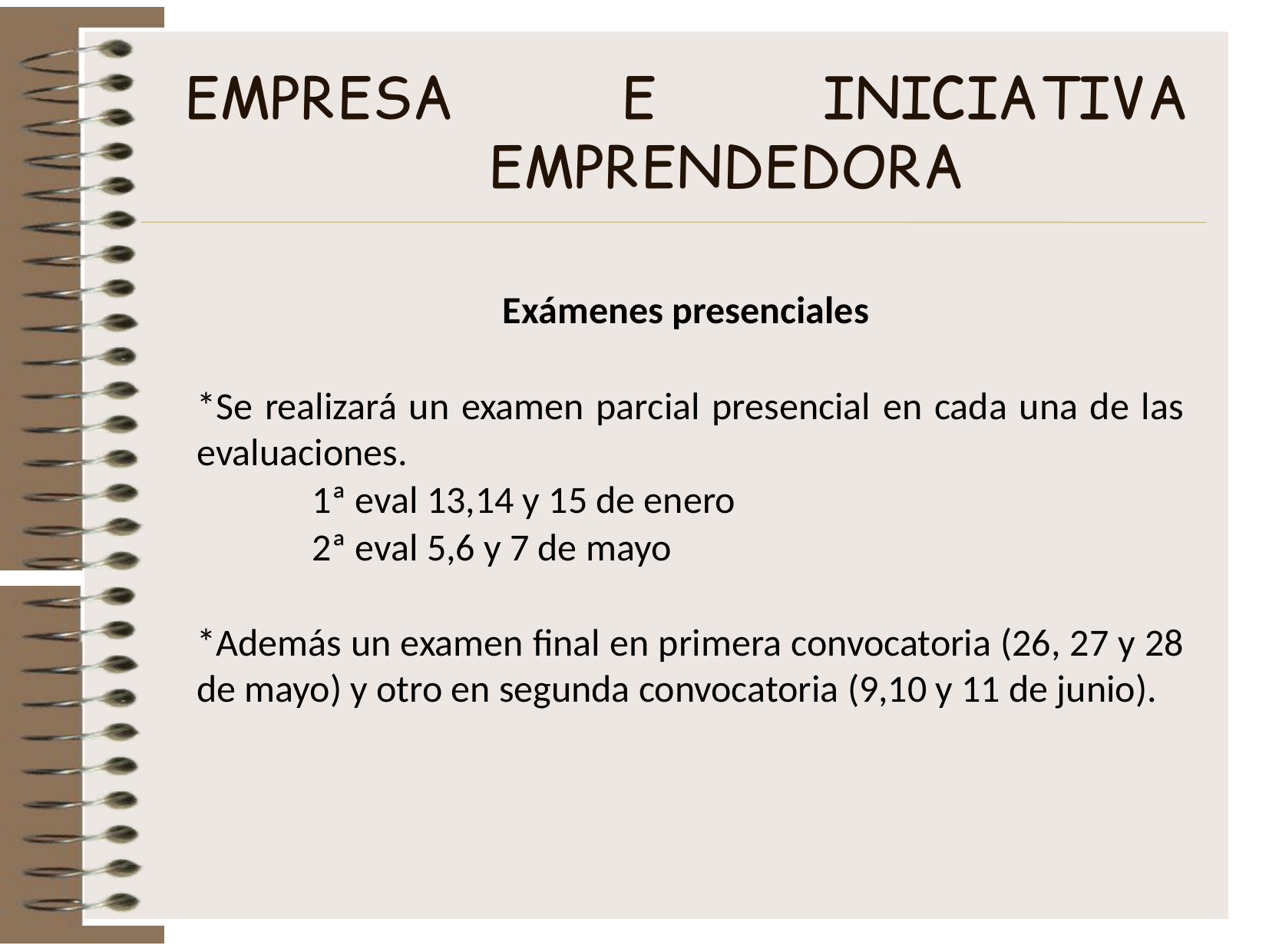

EMPRESA E INICIATIVA EMPRENDEDORA
Exámenes presenciales

*Se realizará un examen parcial presencial en cada una de las evaluaciones.
	1ª eval 13,14 y 15 de enero
	2ª eval 5,6 y 7 de mayo

*Además un examen final en primera convocatoria (26, 27 y 28 de mayo) y otro en segunda convocatoria (9,10 y 11 de junio).